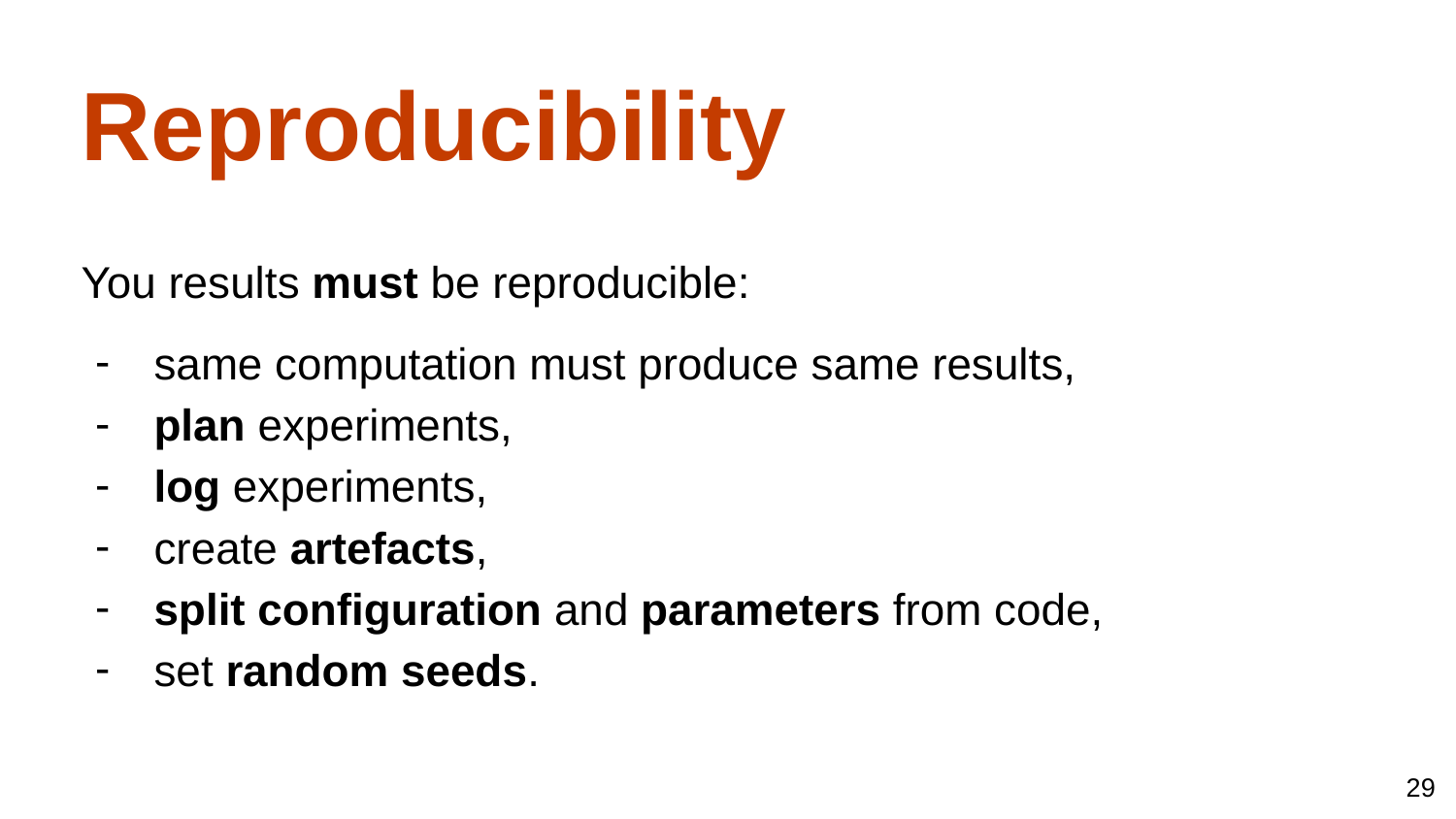

Reproducibility
You results must be reproducible:
same computation must produce same results,
plan experiments,
log experiments,
create artefacts,
split configuration and parameters from code,
set random seeds.
29